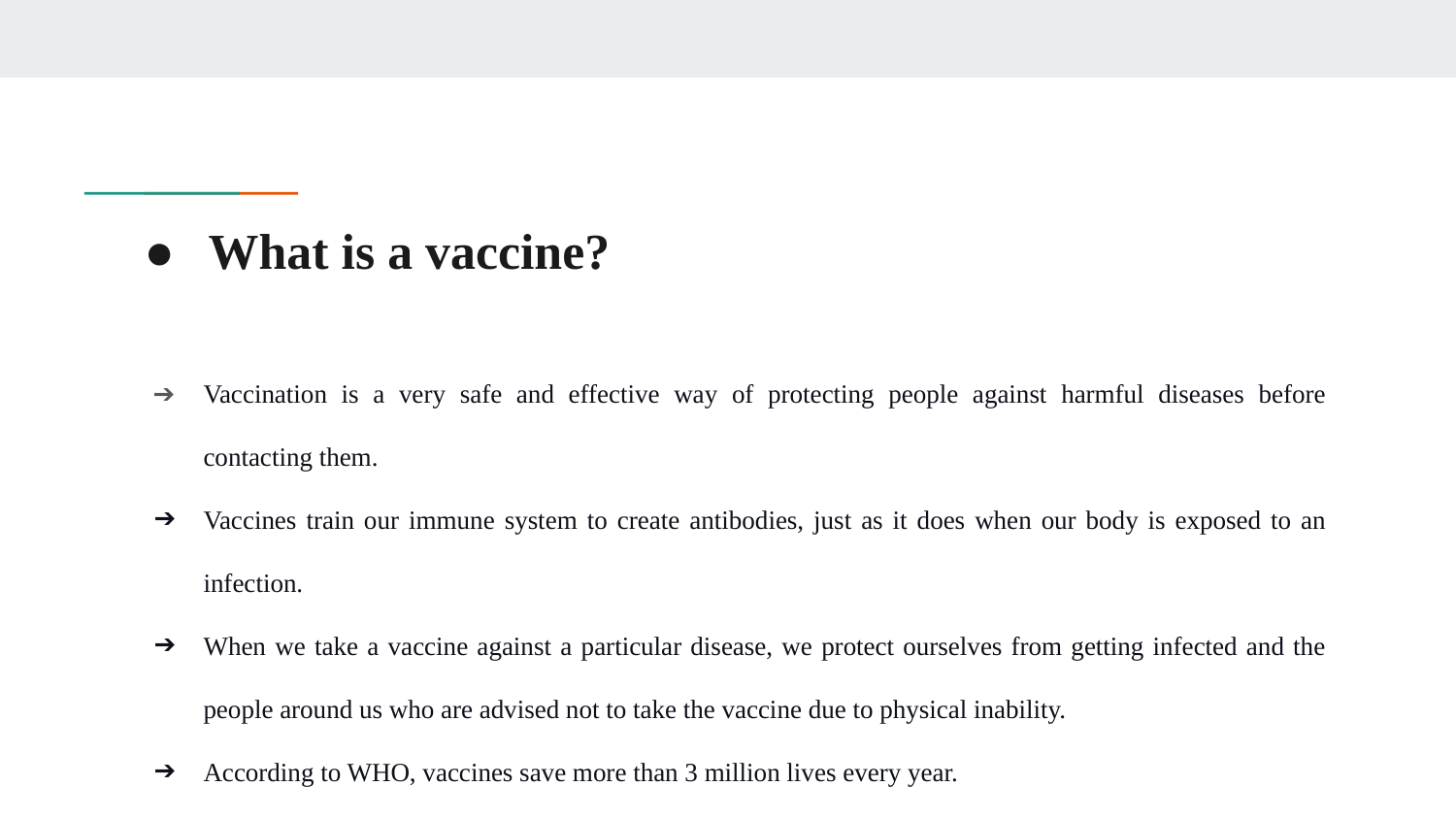

# What is a vaccine?
Vaccination is a very safe and effective way of protecting people against harmful diseases before contacting them.
Vaccines train our immune system to create antibodies, just as it does when our body is exposed to an infection.
When we take a vaccine against a particular disease, we protect ourselves from getting infected and the people around us who are advised not to take the vaccine due to physical inability.
According to WHO, vaccines save more than 3 million lives every year.